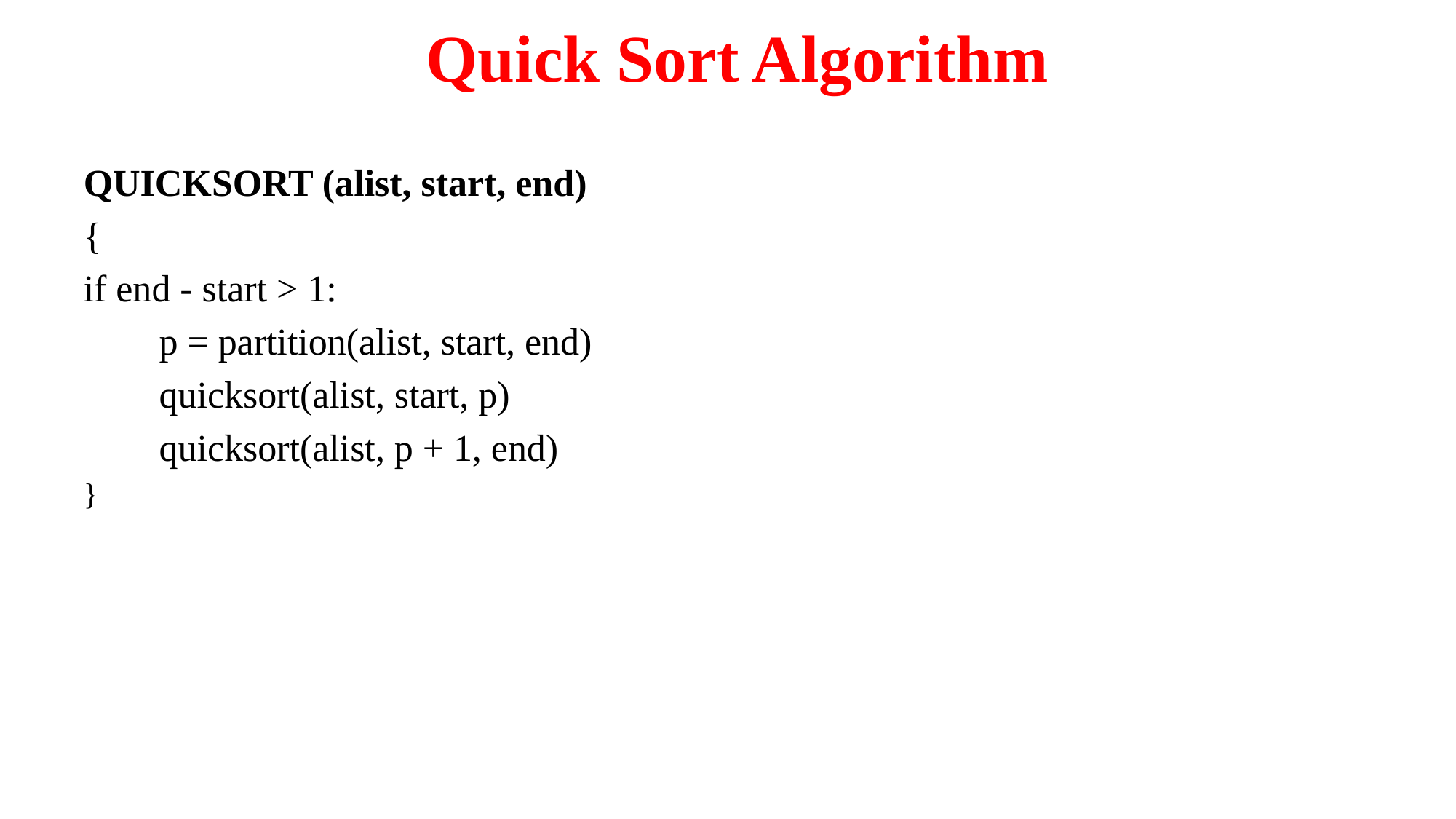

# Quick Sort Algorithm

QUICKSORT (alist, start, end)
{
if end - start > 1:
        p = partition(alist, start, end)
        quicksort(alist, start, p)
        quicksort(alist, p + 1, end)
}